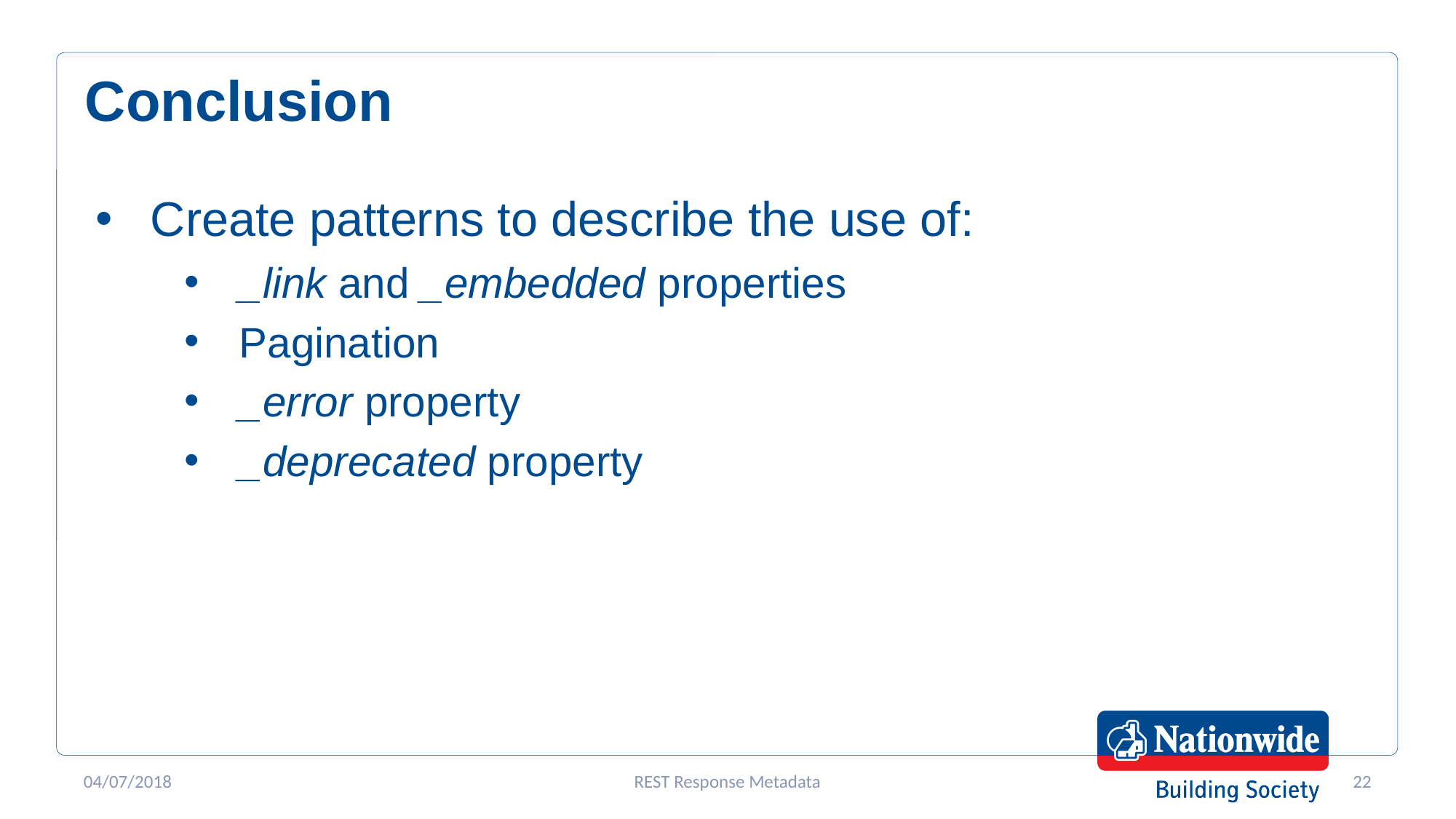

# Conclusion
Create patterns to describe the use of:
_link and _embedded properties
Pagination
_error property
_deprecated property
04/07/2018
REST Response Metadata
22